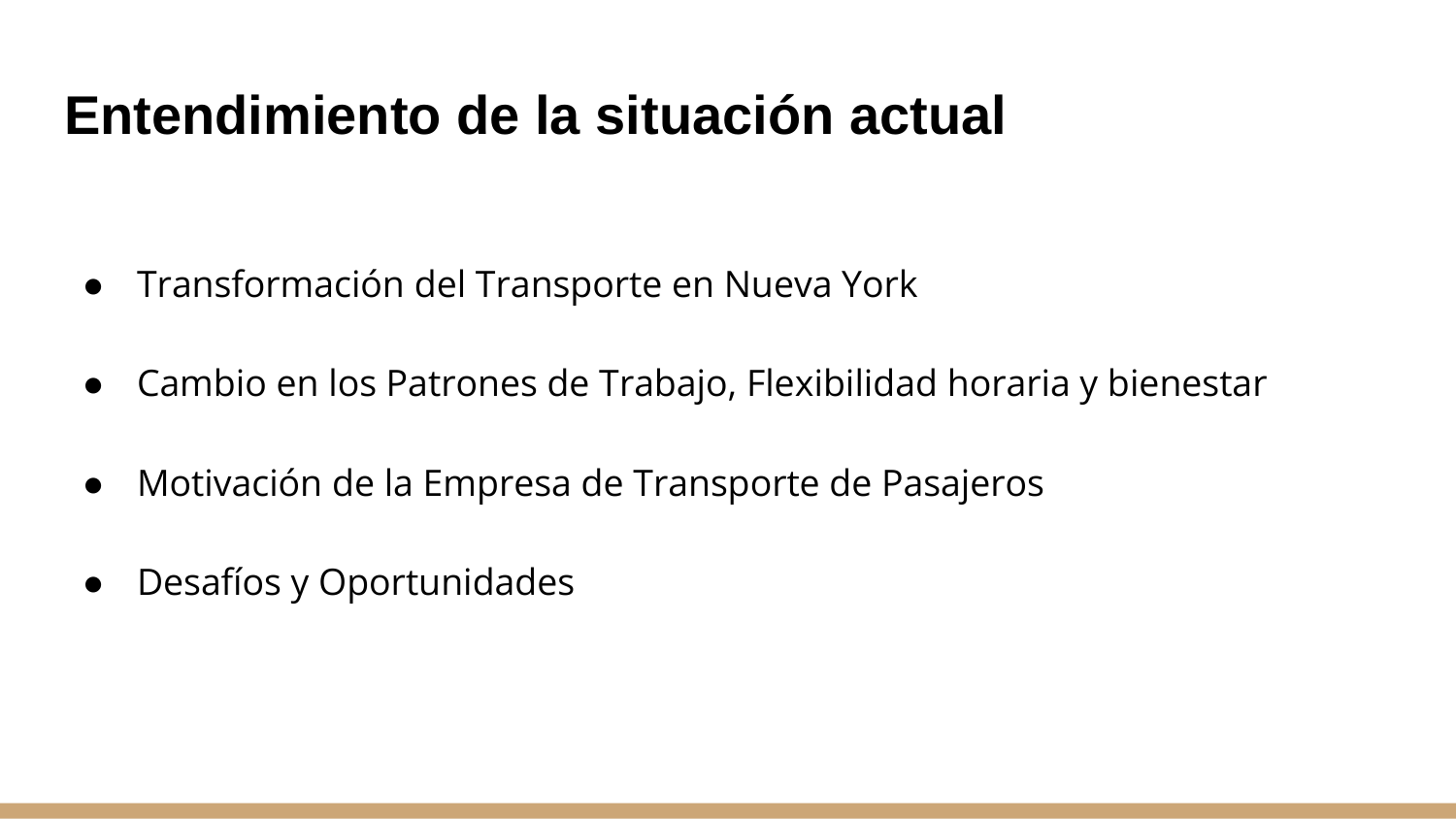

# Entendimiento de la situación actual
Transformación del Transporte en Nueva York
Cambio en los Patrones de Trabajo, Flexibilidad horaria y bienestar
Motivación de la Empresa de Transporte de Pasajeros
Desafíos y Oportunidades